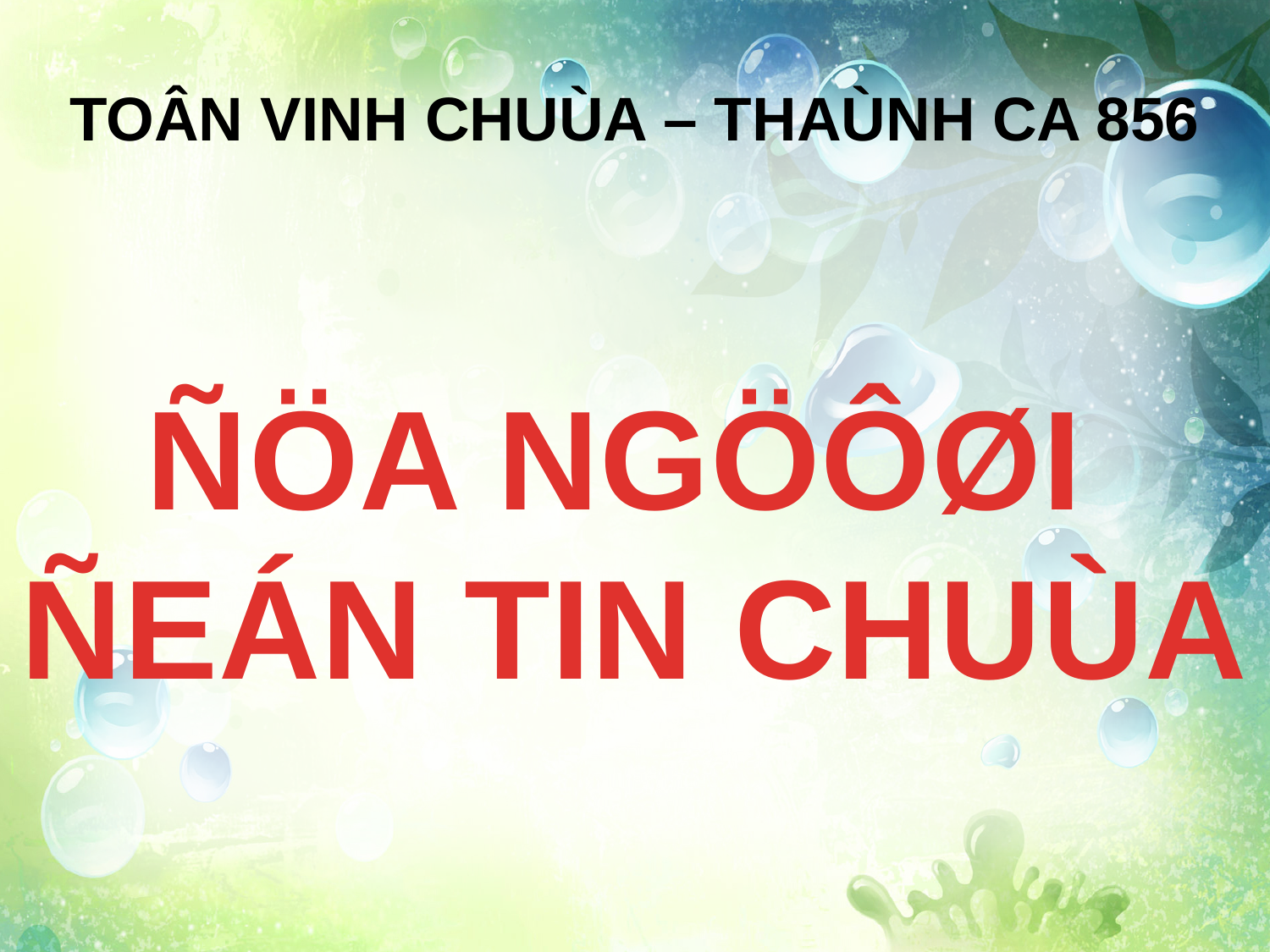

TOÂN VINH CHUÙA – THAÙNH CA 856
ÑÖA NGÖÔØI
ÑEÁN TIN CHUÙA